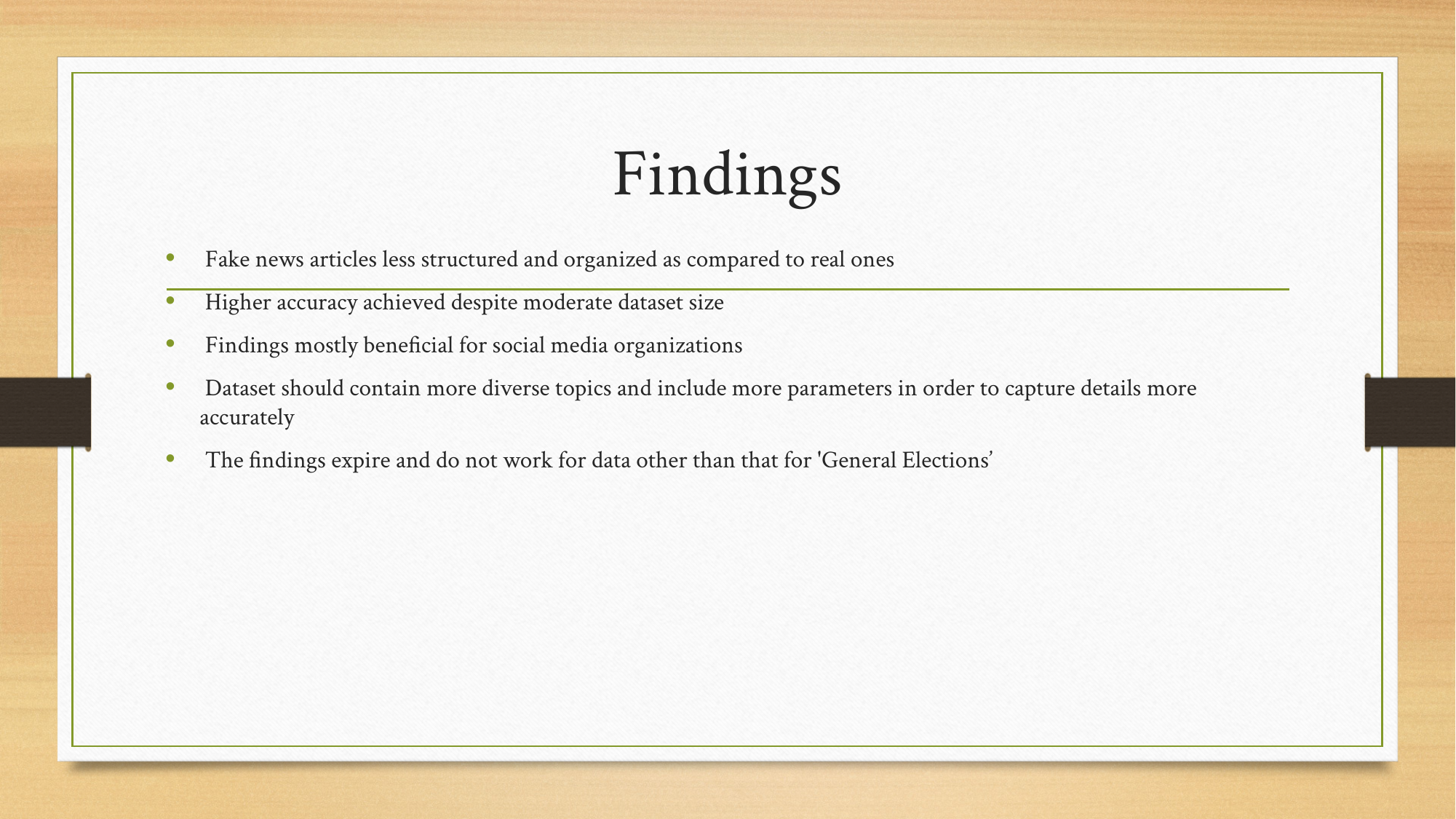

# Findings
 Fake news articles less structured and organized as compared to real ones
 Higher accuracy achieved despite moderate dataset size
 Findings mostly beneficial for social media organizations
 Dataset should contain more diverse topics and include more parameters in order to capture details more accurately
 The findings expire and do not work for data other than that for 'General Elections’